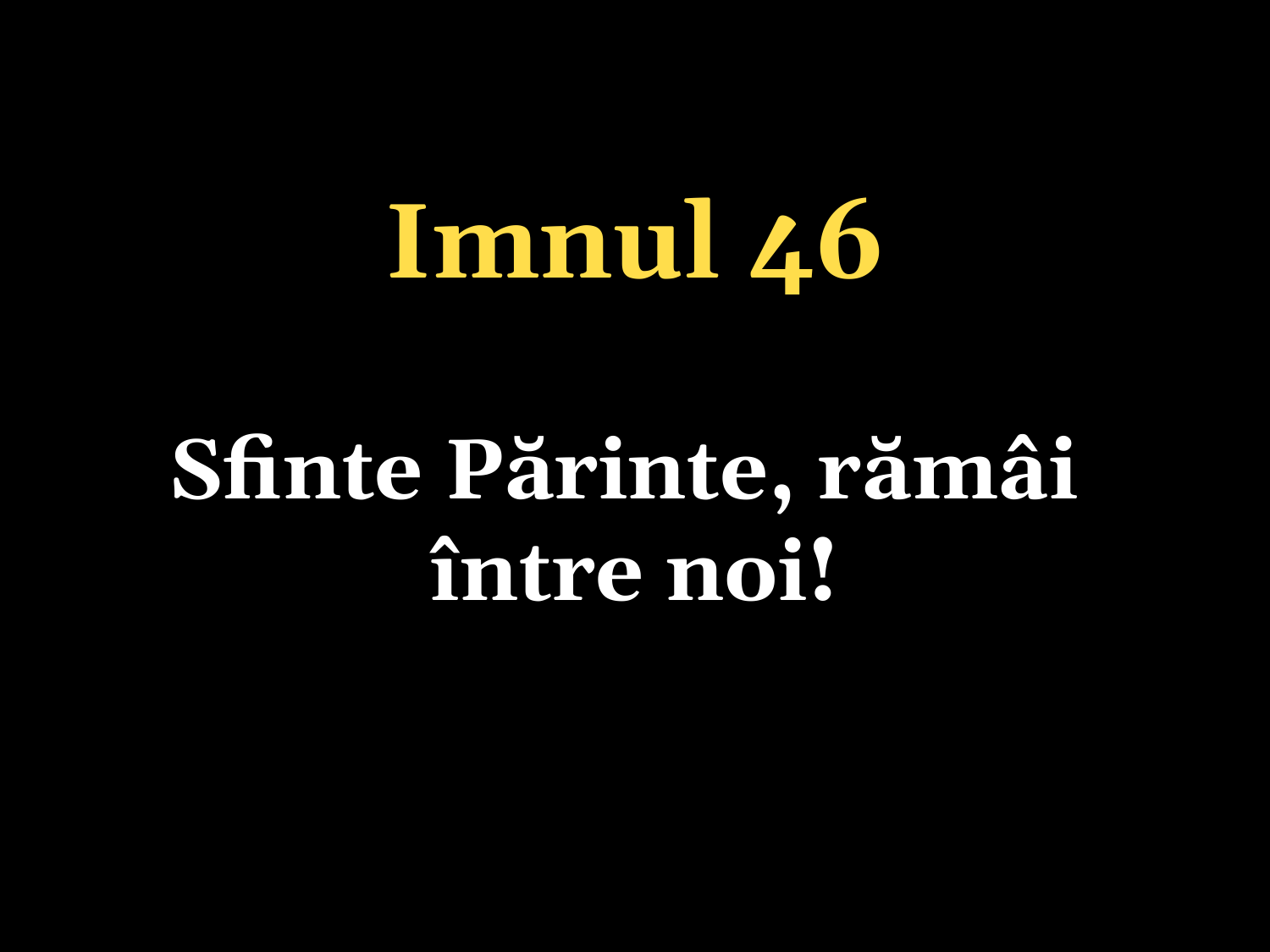

Imnul 46

Sfinte Părinte, rămâi
între noi!